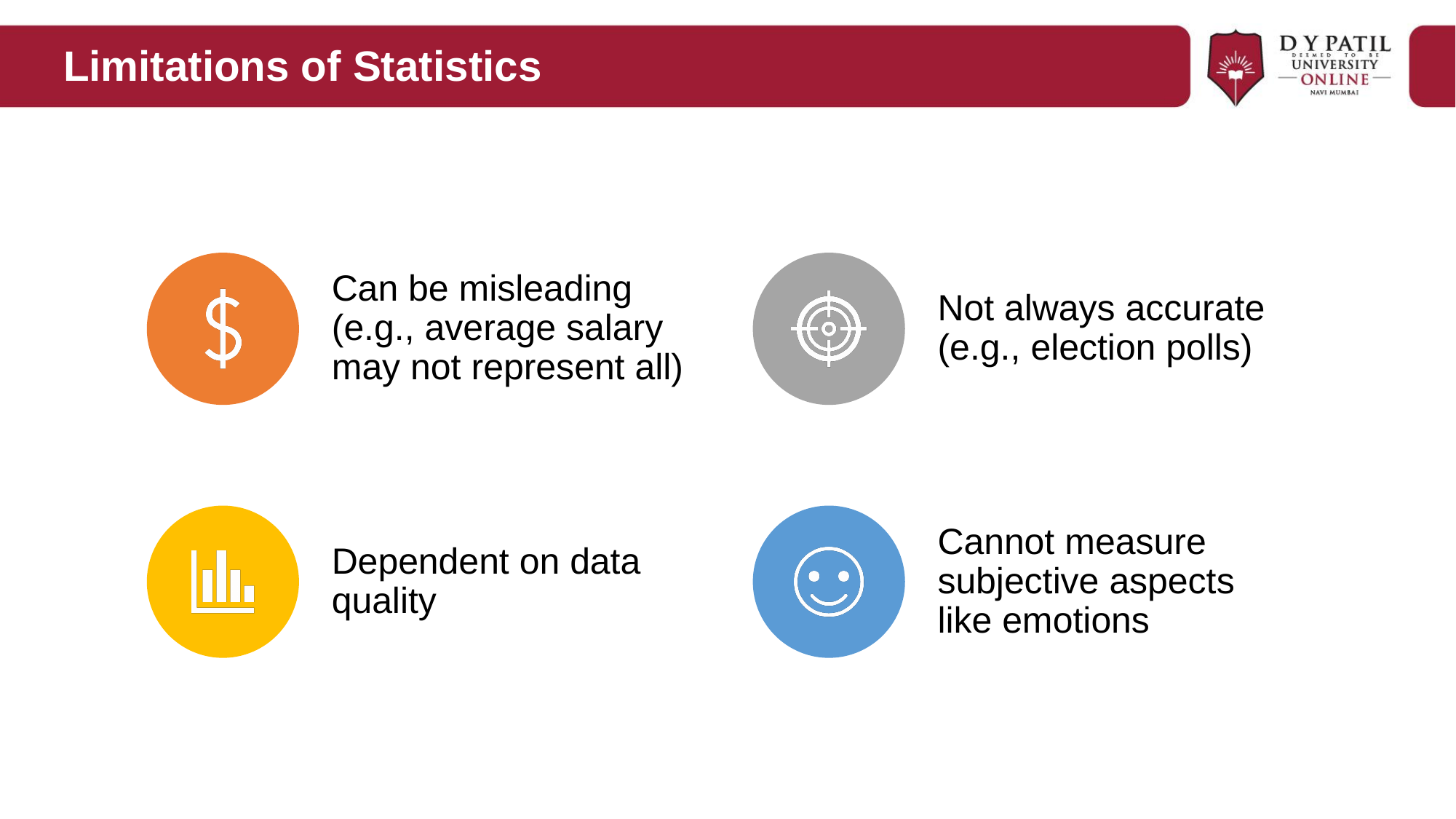

# Limitations of Statistics
Can be misleading (e.g., average salary may not represent all)
Not always accurate (e.g., election polls)
Dependent on data quality
Cannot measure subjective aspects like emotions